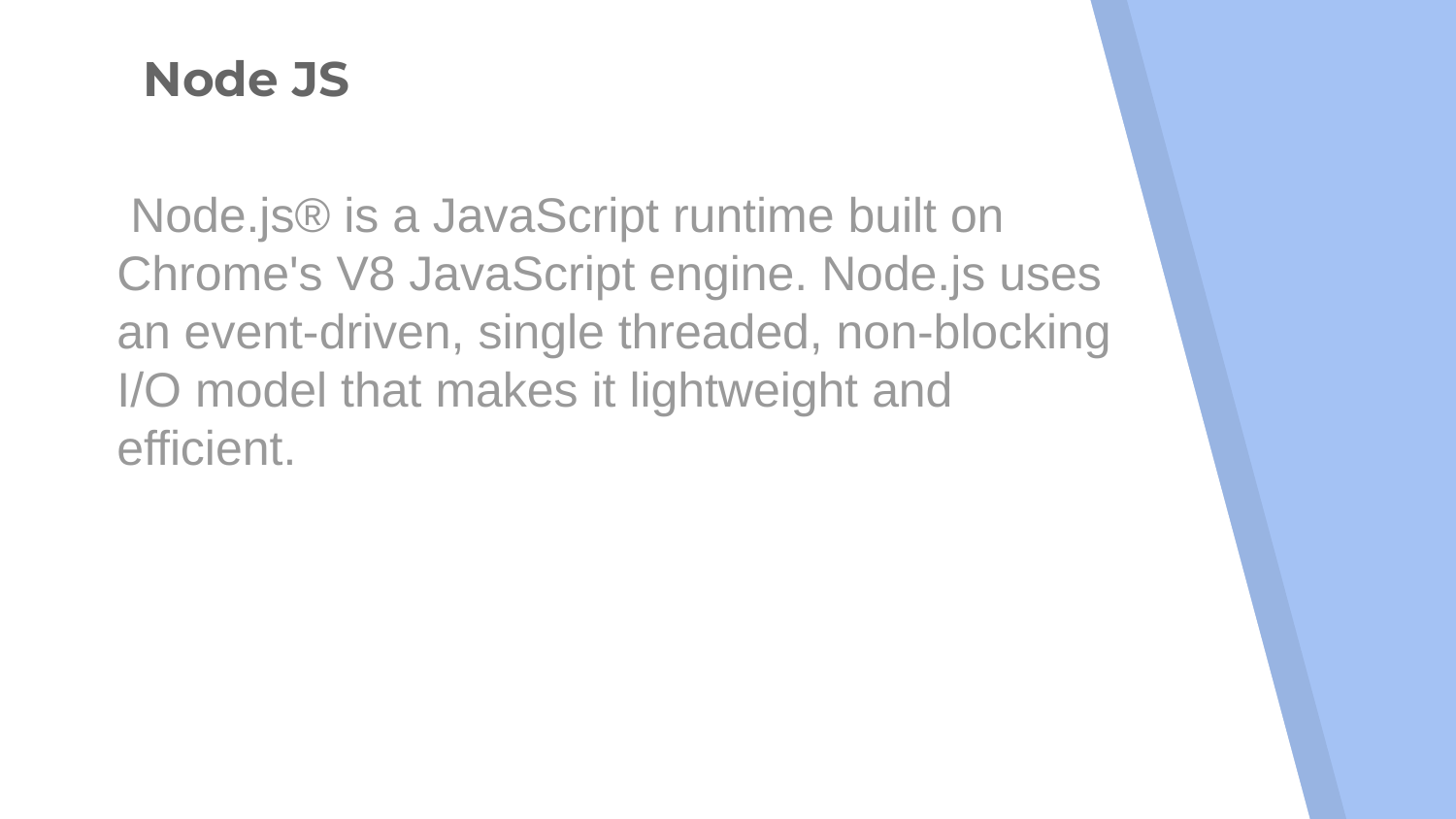

# Node JS
 Node.js® is a JavaScript runtime built on Chrome's V8 JavaScript engine. Node.js uses an event-driven, single threaded, non-blocking I/O model that makes it lightweight and efficient.